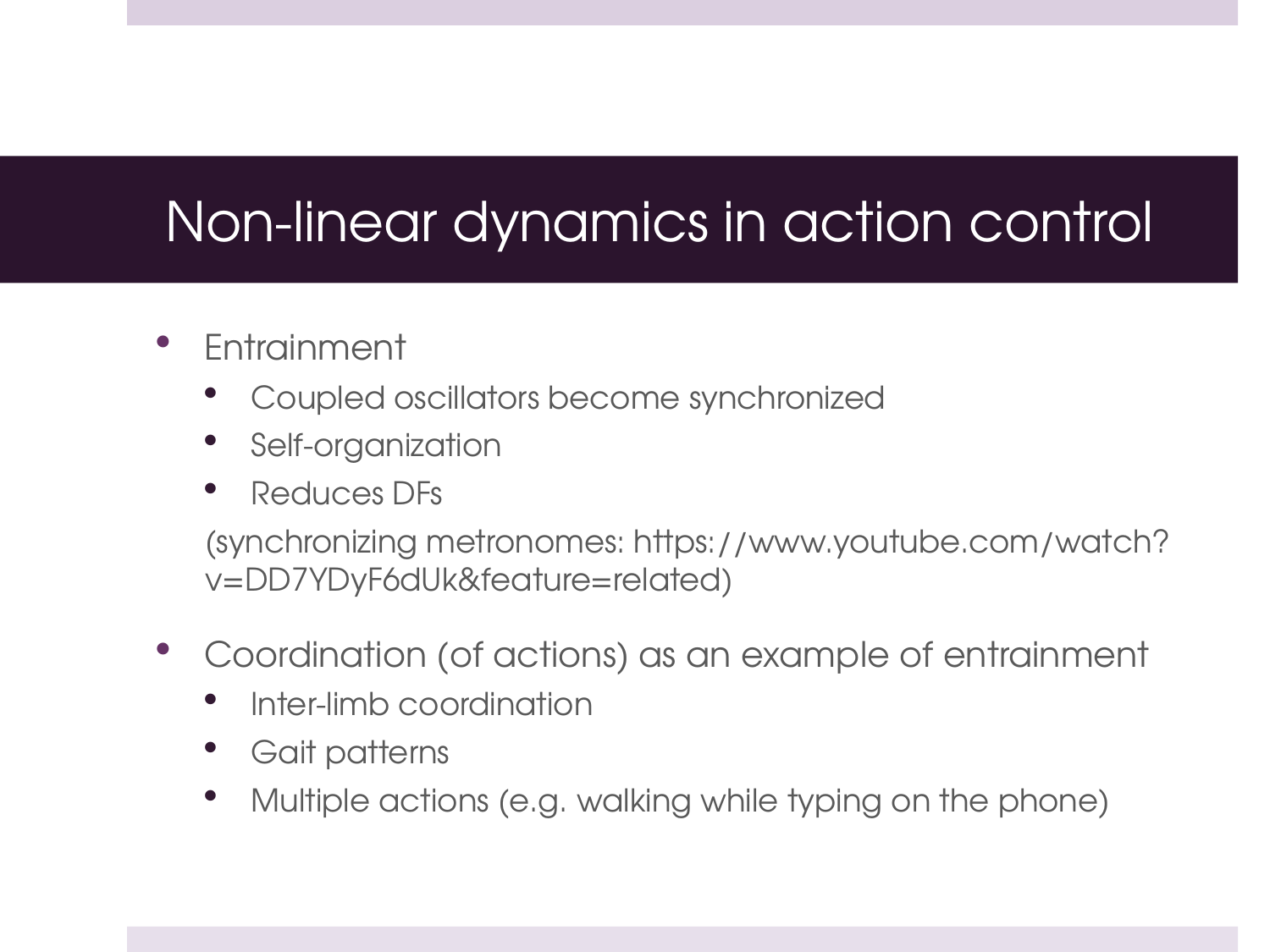

# Non-linear dynamics in action control
Entrainment
Coupled oscillators become synchronized
Self-organization
Reduces DFs
(synchronizing metronomes: https://www.youtube.com/watch?v=DD7YDyF6dUk&feature=related)
Coordination (of actions) as an example of entrainment
Inter-limb coordination
Gait patterns
Multiple actions (e.g. walking while typing on the phone)